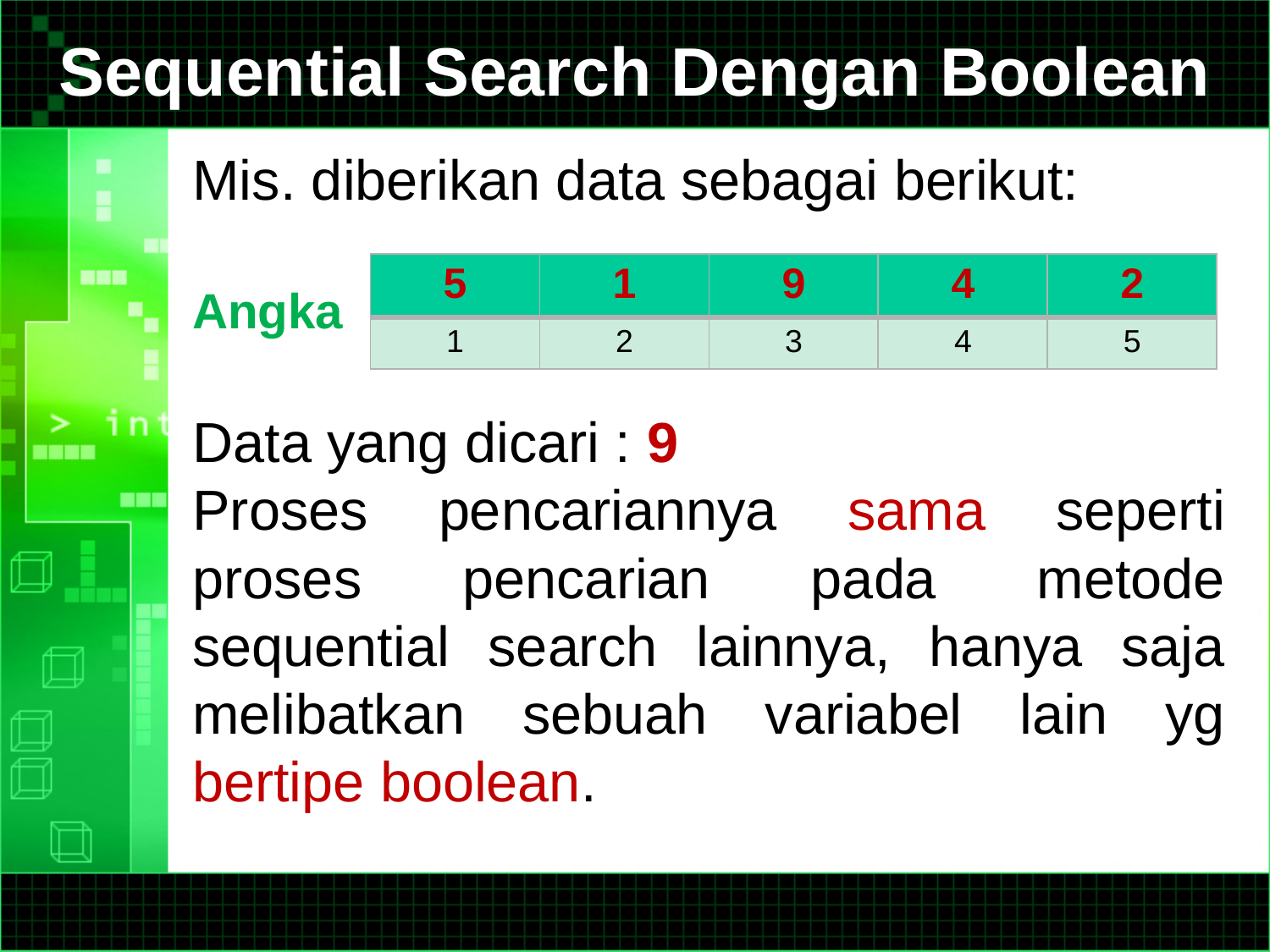

# Sequential Search Dengan Boolean
Mis. diberikan data sebagai berikut:

Angka

Data yang dicari : 9
Proses pencariannya sama seperti proses pencarian pada metode sequential search lainnya, hanya saja melibatkan sebuah variabel lain yg bertipe boolean.

| 5 | 1 | 9 | 4 | 2 |
| --- | --- | --- | --- | --- |
| 1 | 2 | 3 | 4 | 5 |